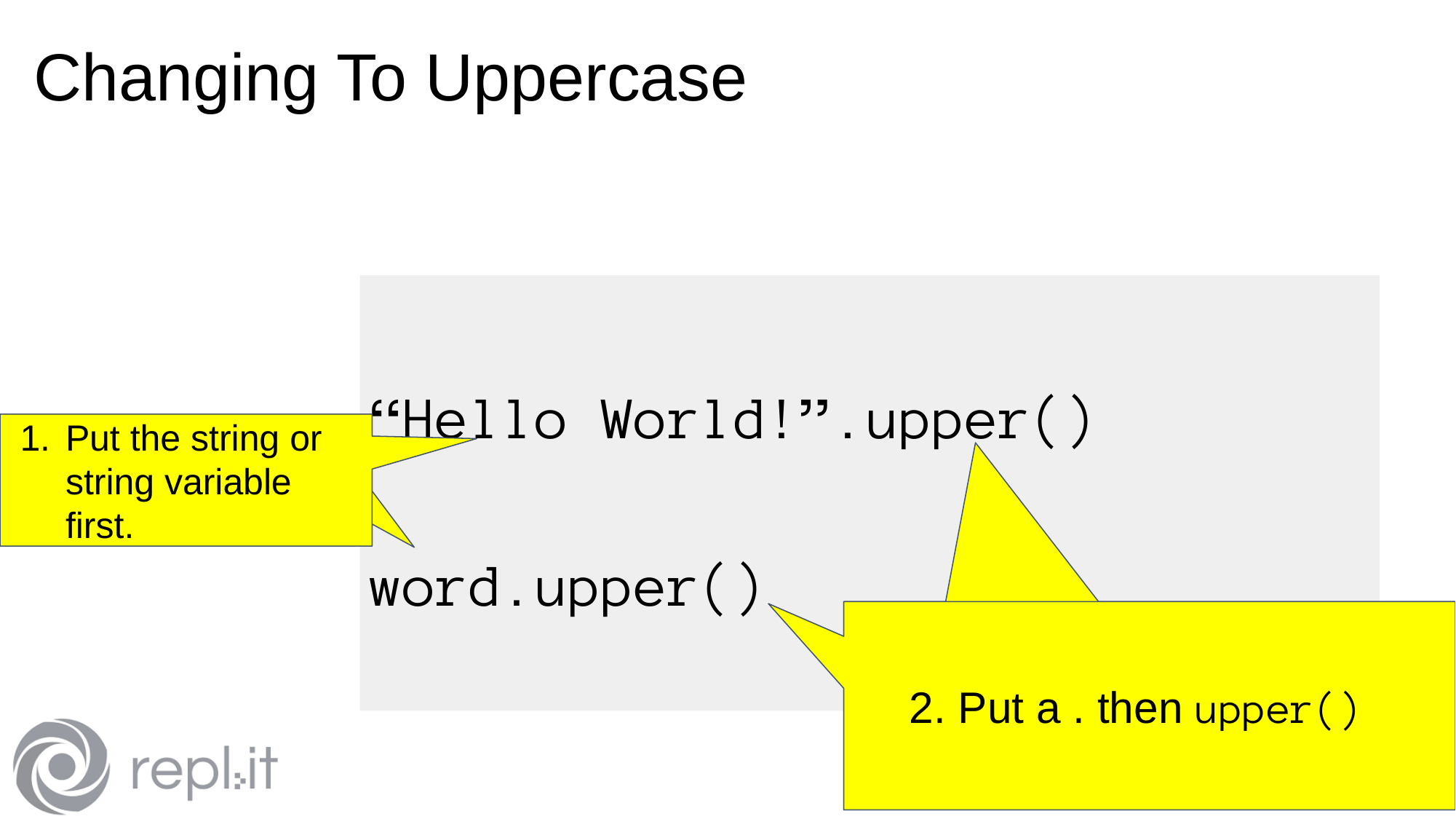

# Changing To Uppercase
“Hello World!”.upper()

word.upper()
Put the string or string variable first.
Put the string or string variable first.
2. Put a . then upper()
2. Put a . then upper()